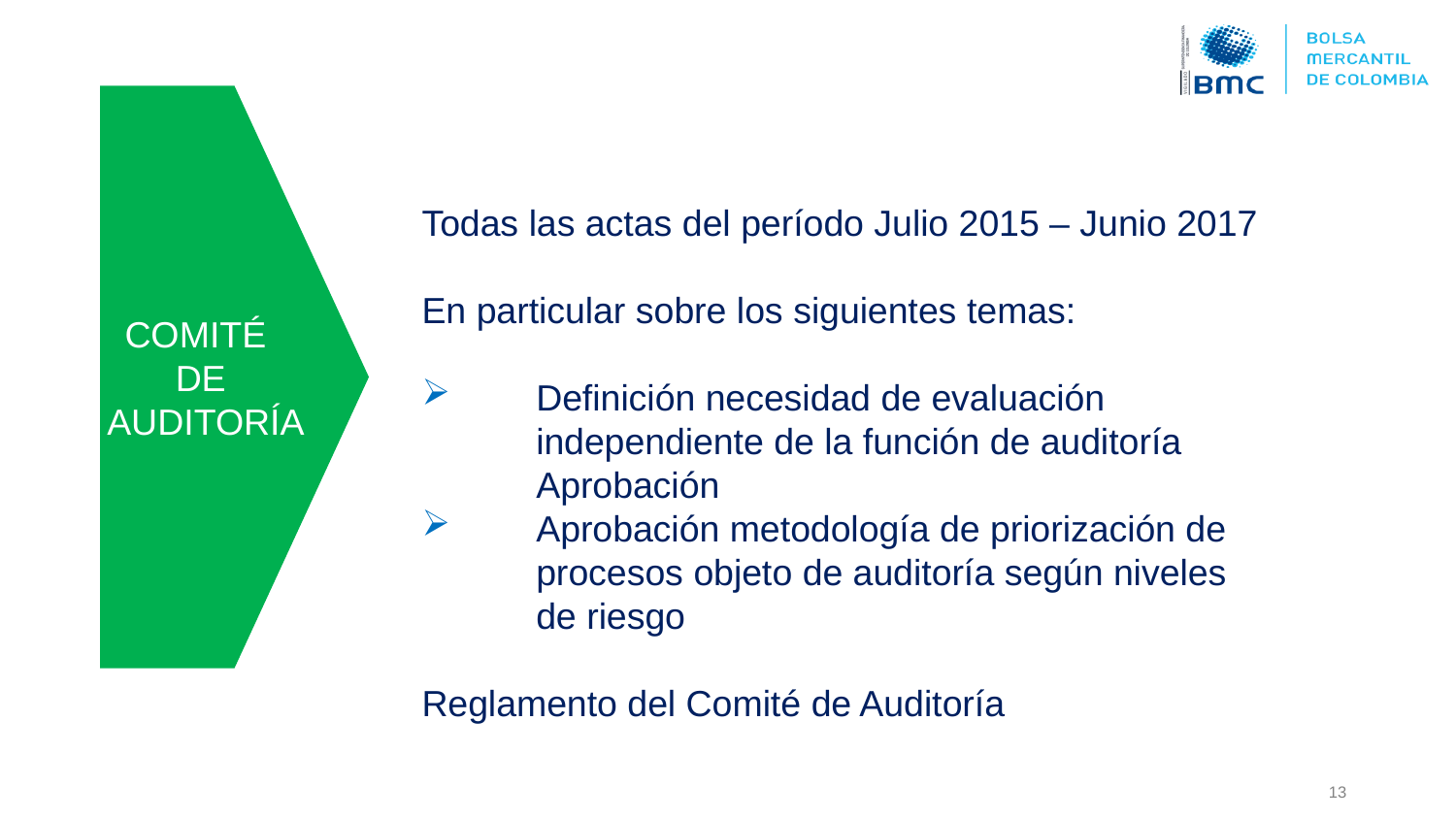

COMITÉ
DE
 AUDITORÍA

Todas las actas del período Julio 2015 – Junio 2017

En particular sobre los siguientes temas:

Definición necesidad de evaluación independiente de la función de auditoría Aprobación
Aprobación metodología de priorización de procesos objeto de auditoría según niveles de riesgo

Reglamento del Comité de Auditoría